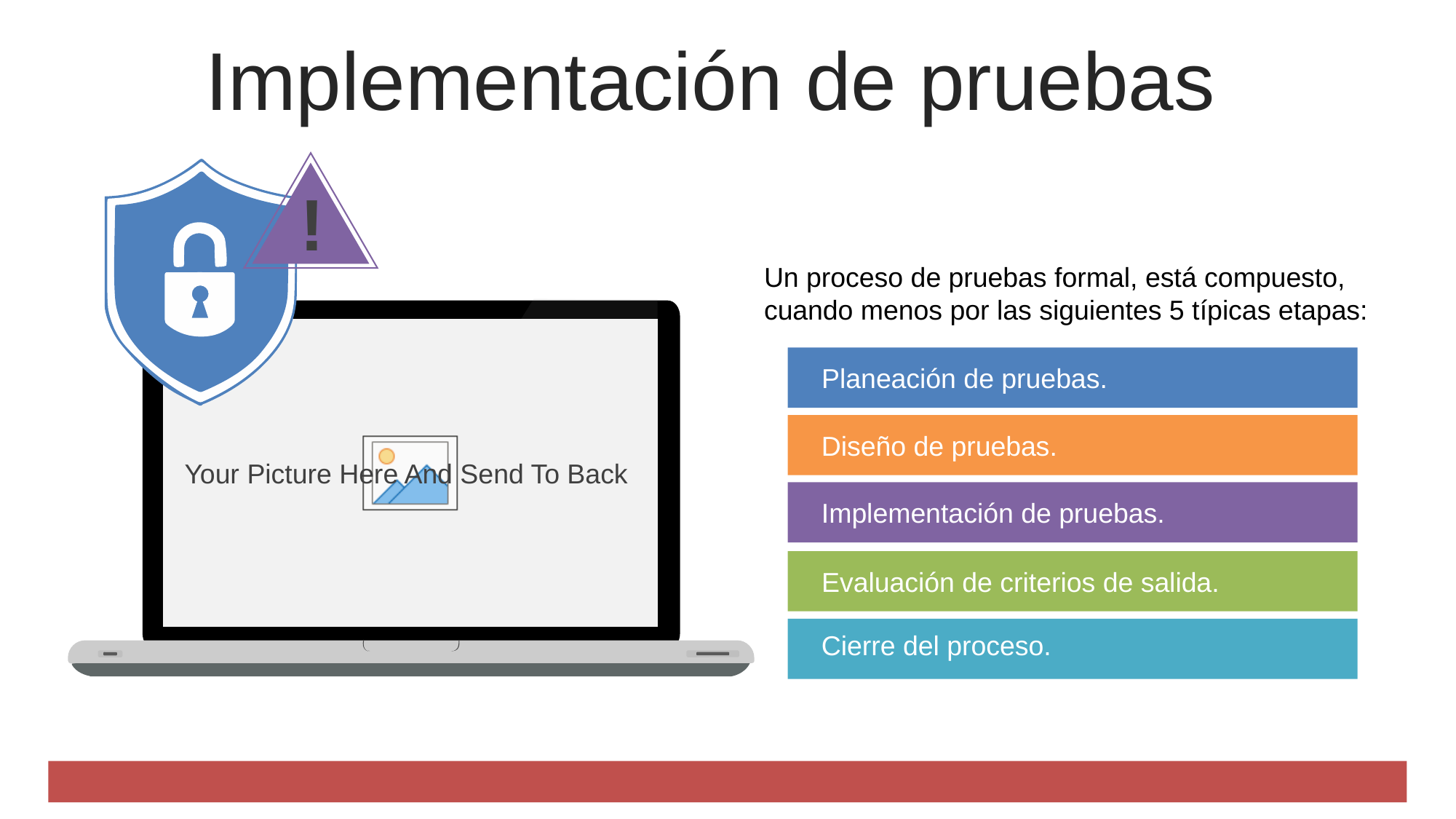

Implementación de pruebas

!

Contents Here
Un proceso de pruebas formal, está compuesto, cuando menos por las siguientes 5 típicas etapas:

Planeación de pruebas.

Diseño de pruebas.

Implementación de pruebas.

Evaluación de criterios de salida.

Cierre del proceso.